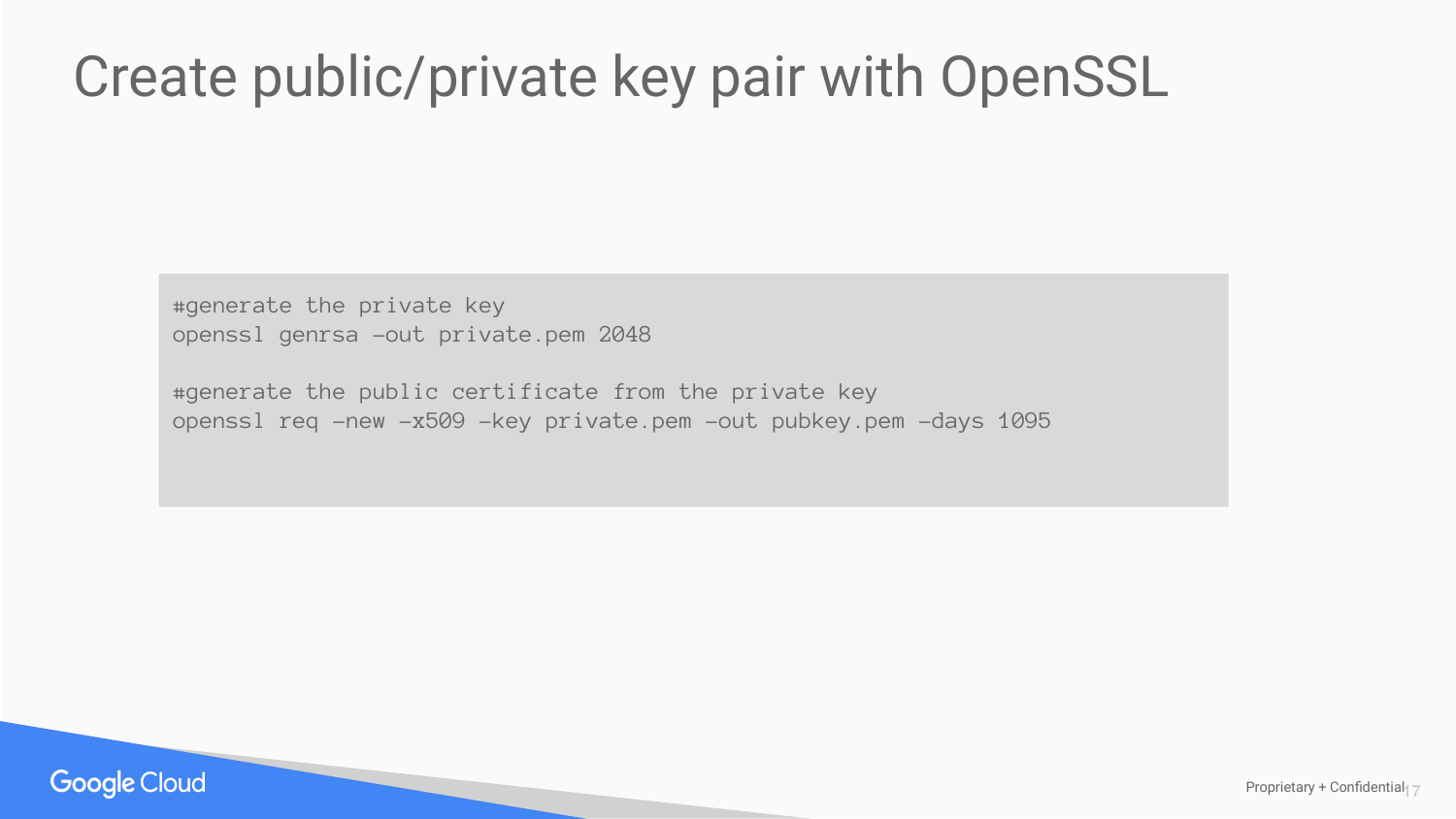

Create public/private key pair with OpenSSL

#generate the private key
openssl genrsa -out private.pem 2048

#generate the public certificate from the private key
openssl req -new -x509 -key private.pem -out pubkey.pem -days 1095

17